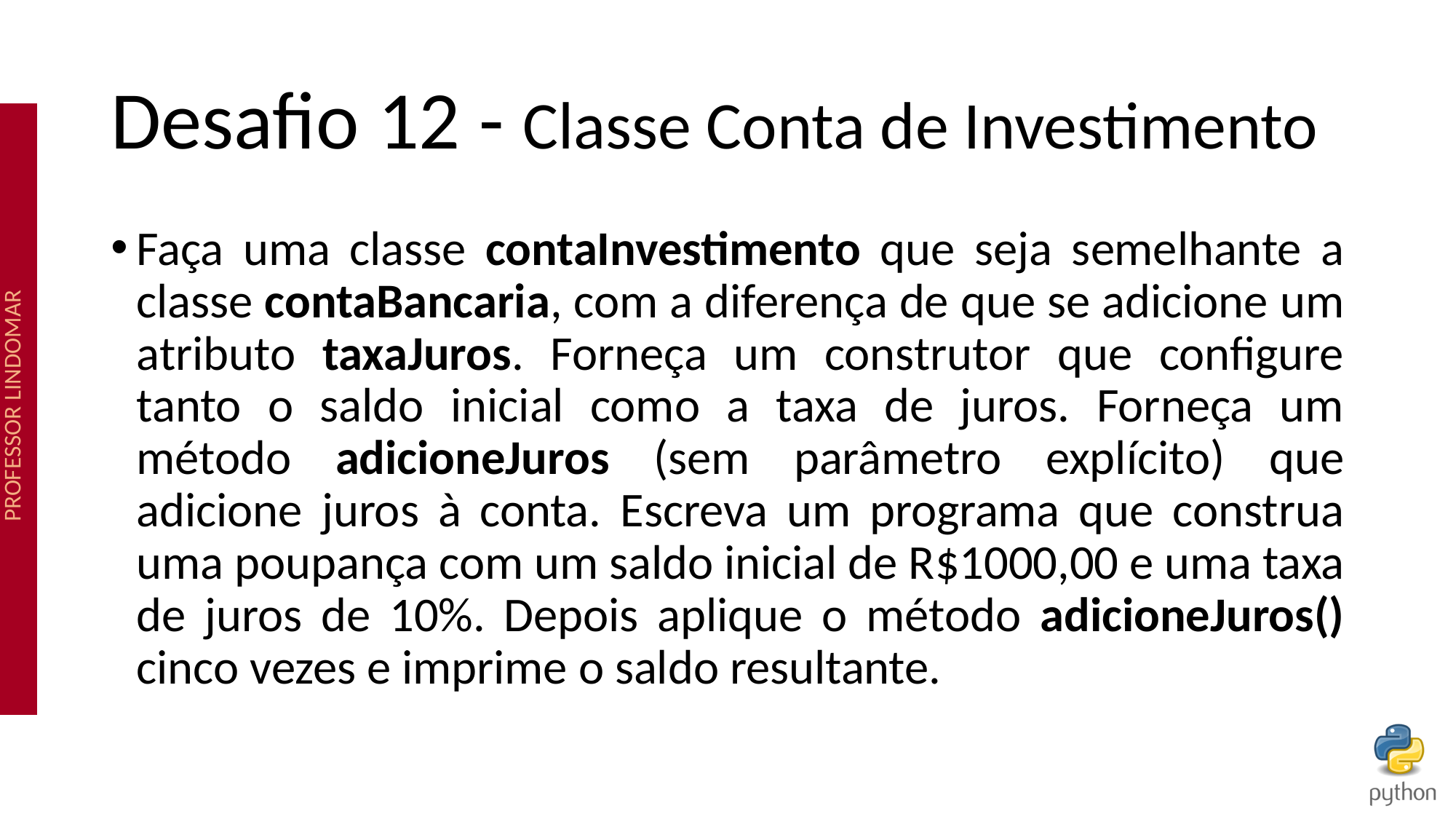

# Desafio 12 - Classe Conta de Investimento
Faça uma classe contaInvestimento que seja semelhante a classe contaBancaria, com a diferença de que se adicione um atributo taxaJuros. Forneça um construtor que configure tanto o saldo inicial como a taxa de juros. Forneça um método adicioneJuros (sem parâmetro explícito) que adicione juros à conta. Escreva um programa que construa uma poupança com um saldo inicial de R$1000,00 e uma taxa de juros de 10%. Depois aplique o método adicioneJuros() cinco vezes e imprime o saldo resultante.

107